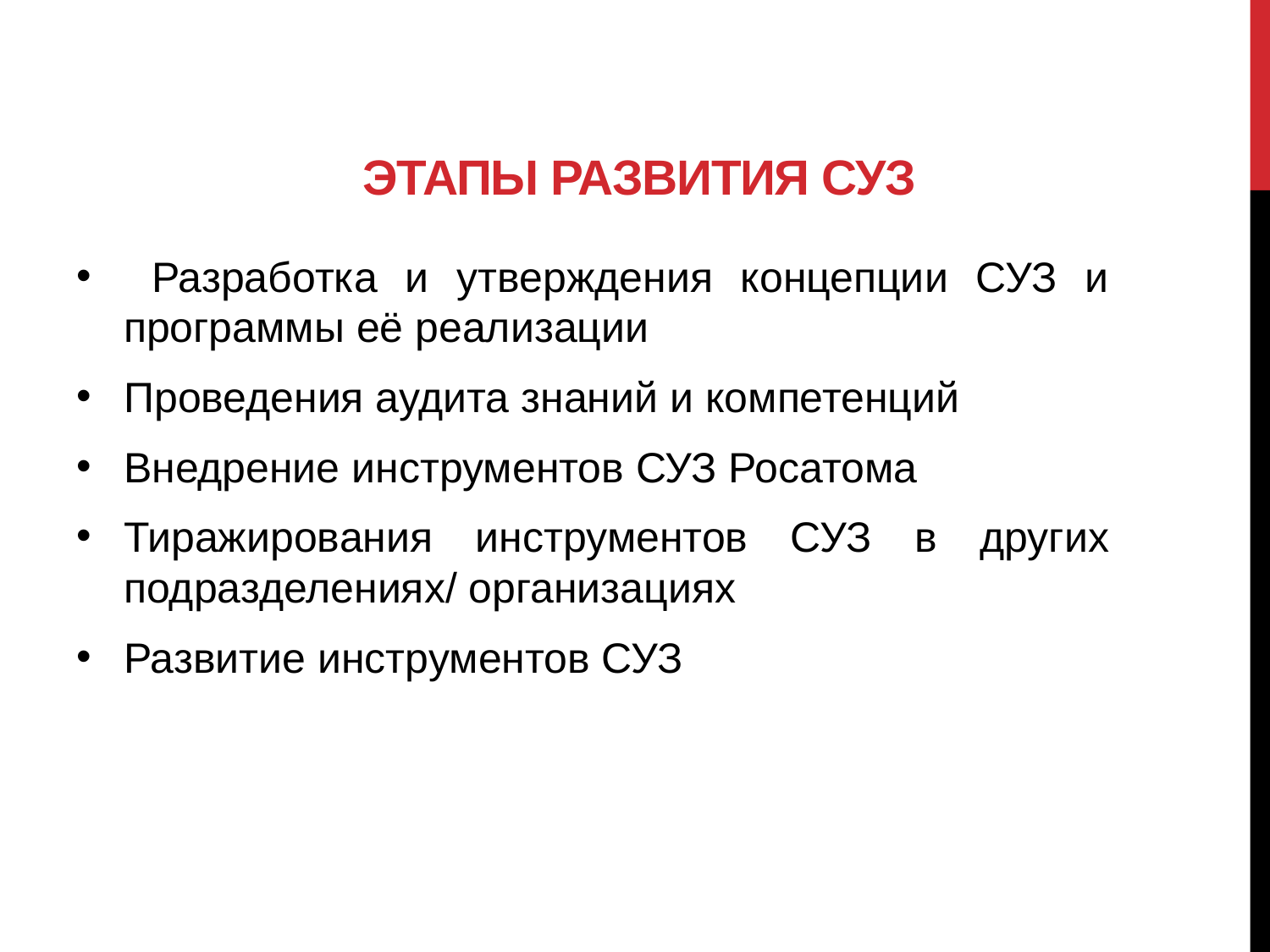

# Этапы развития СУЗ
 Разработка и утверждения концепции СУЗ и программы её реализации
Проведения аудита знаний и компетенций
Внедрение инструментов СУЗ Росатома
Тиражирования инструментов СУЗ в других подразделениях/ организациях
Развитие инструментов СУЗ